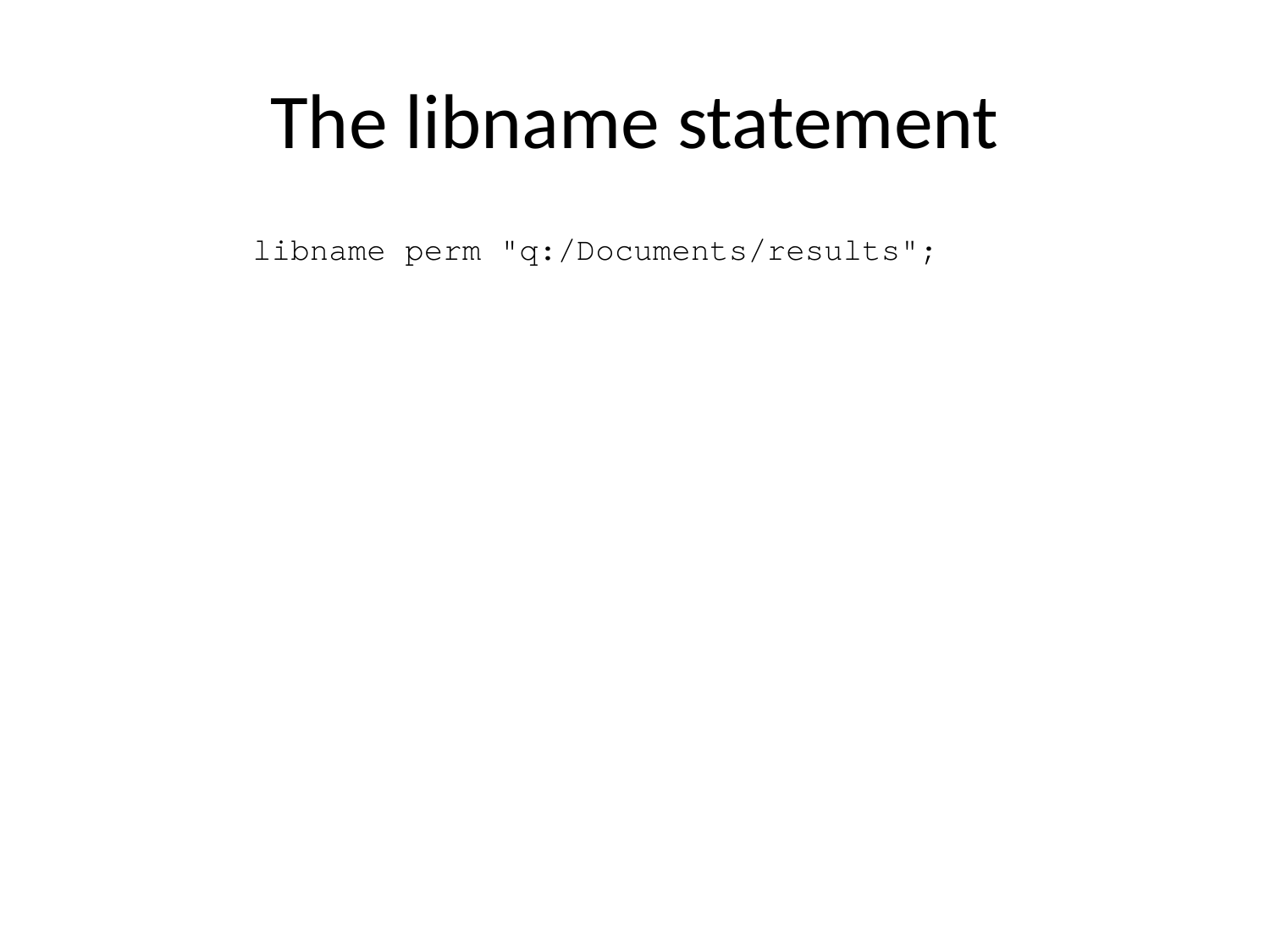

# The libname statement
libname perm "q:/Documents/results";